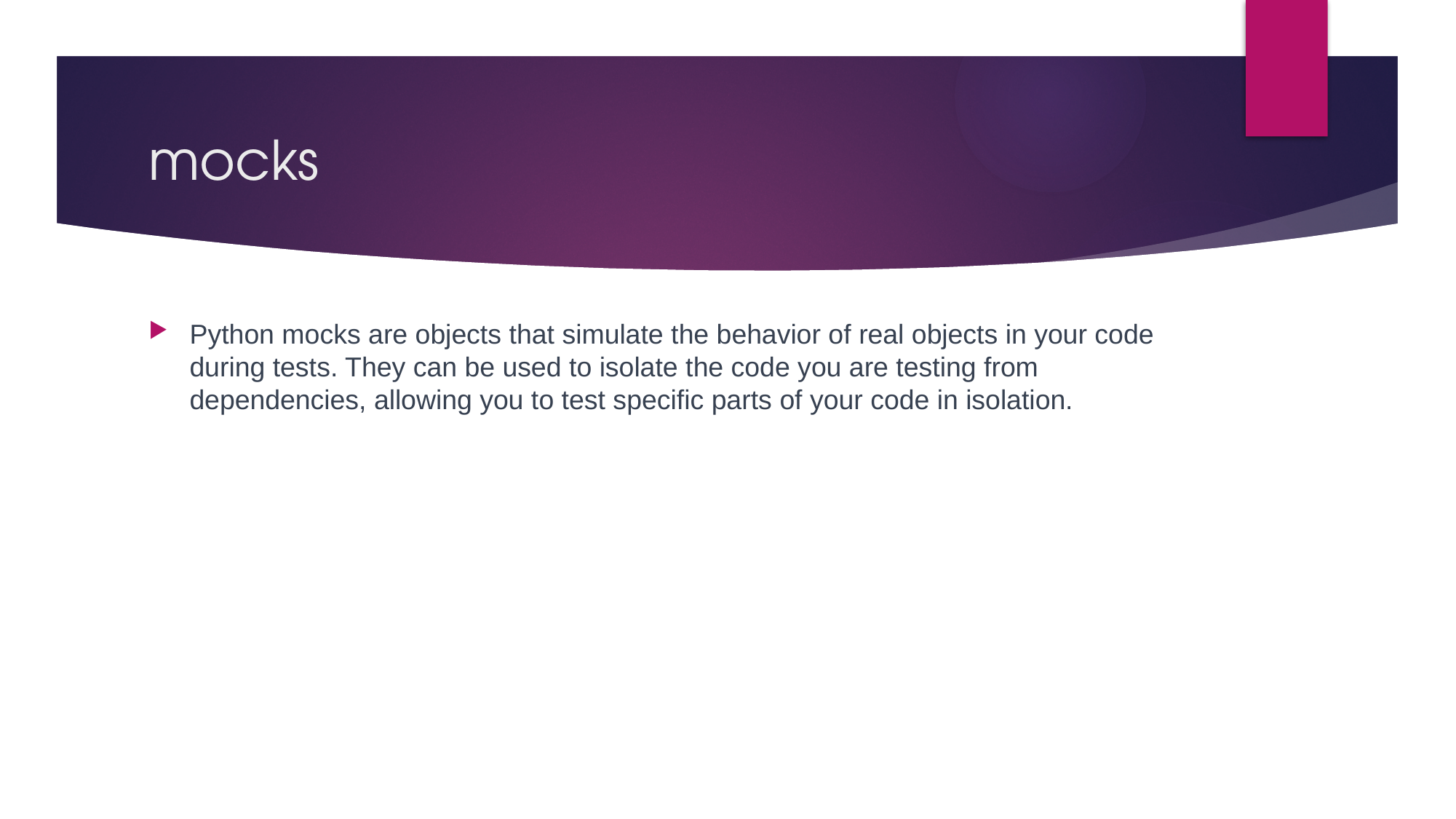

# mocks
Python mocks are objects that simulate the behavior of real objects in your code during tests. They can be used to isolate the code you are testing from dependencies, allowing you to test specific parts of your code in isolation.